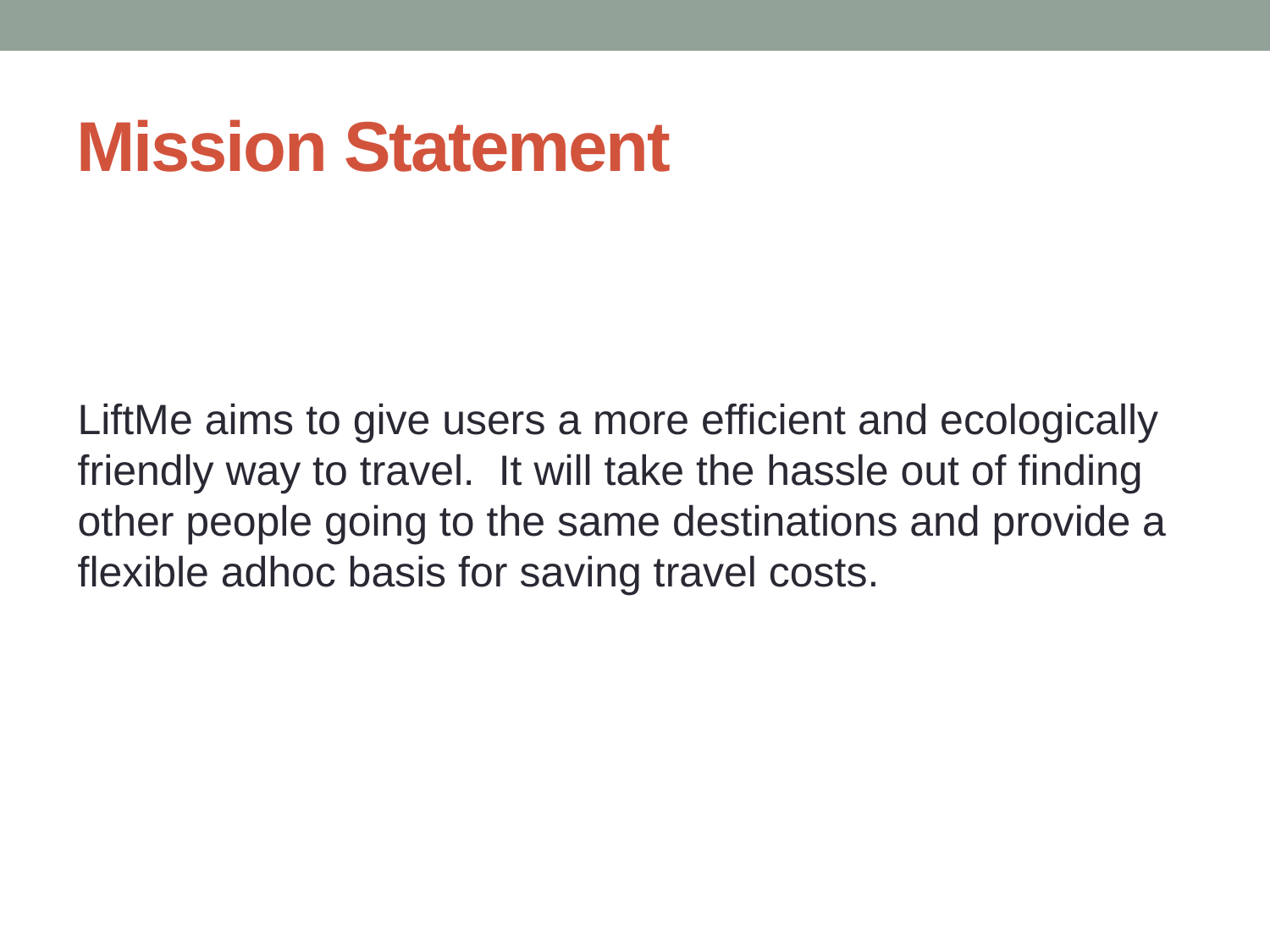

# Mission Statement
LiftMe aims to give users a more efficient and ecologically friendly way to travel.  It will take the hassle out of finding other people going to the same destinations and provide a flexible adhoc basis for saving travel costs.